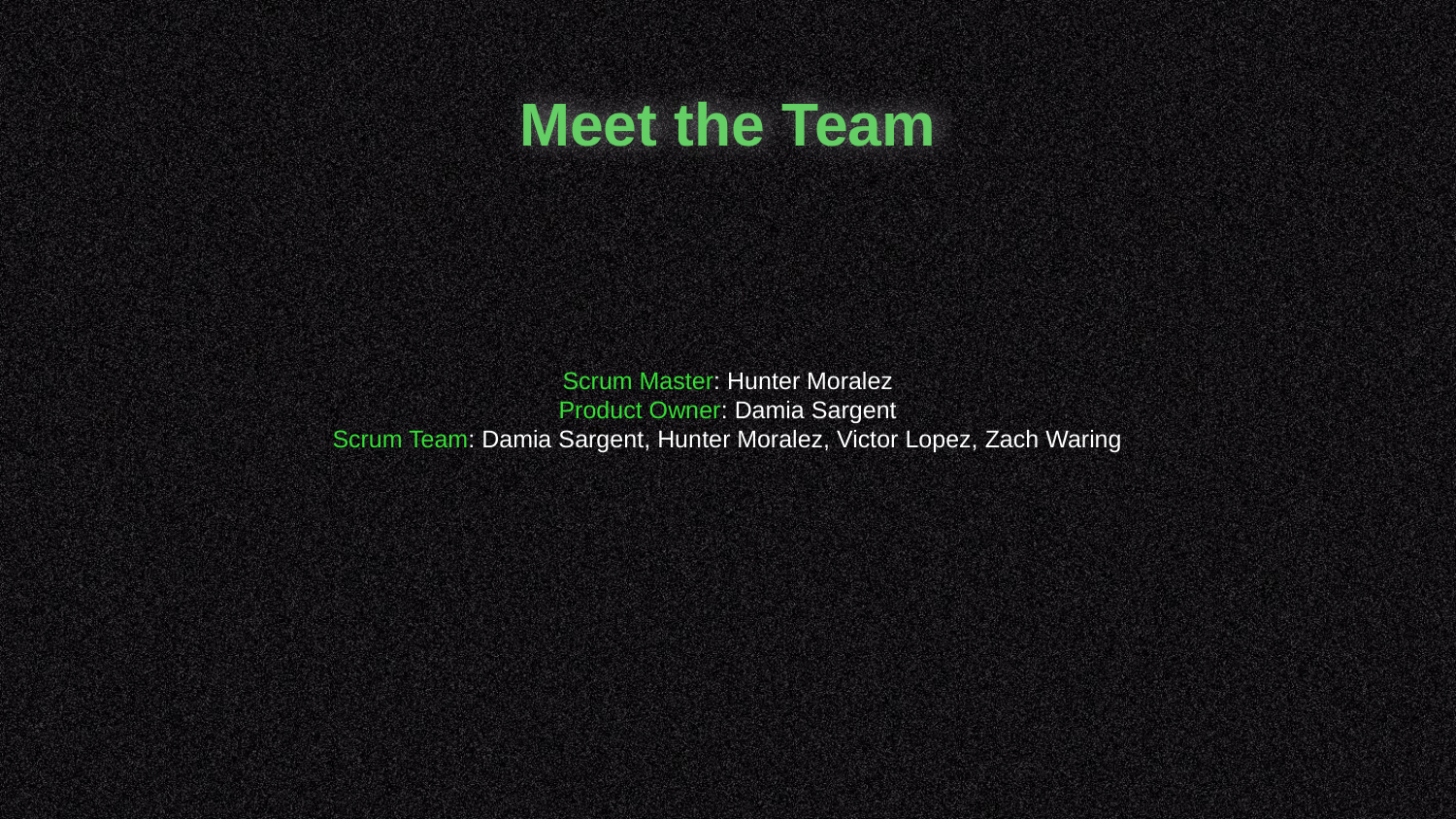

# Meet the Team
Scrum Master: Hunter Moralez
Product Owner: Damia Sargent
Scrum Team: Damia Sargent, Hunter Moralez, Victor Lopez, Zach Waring